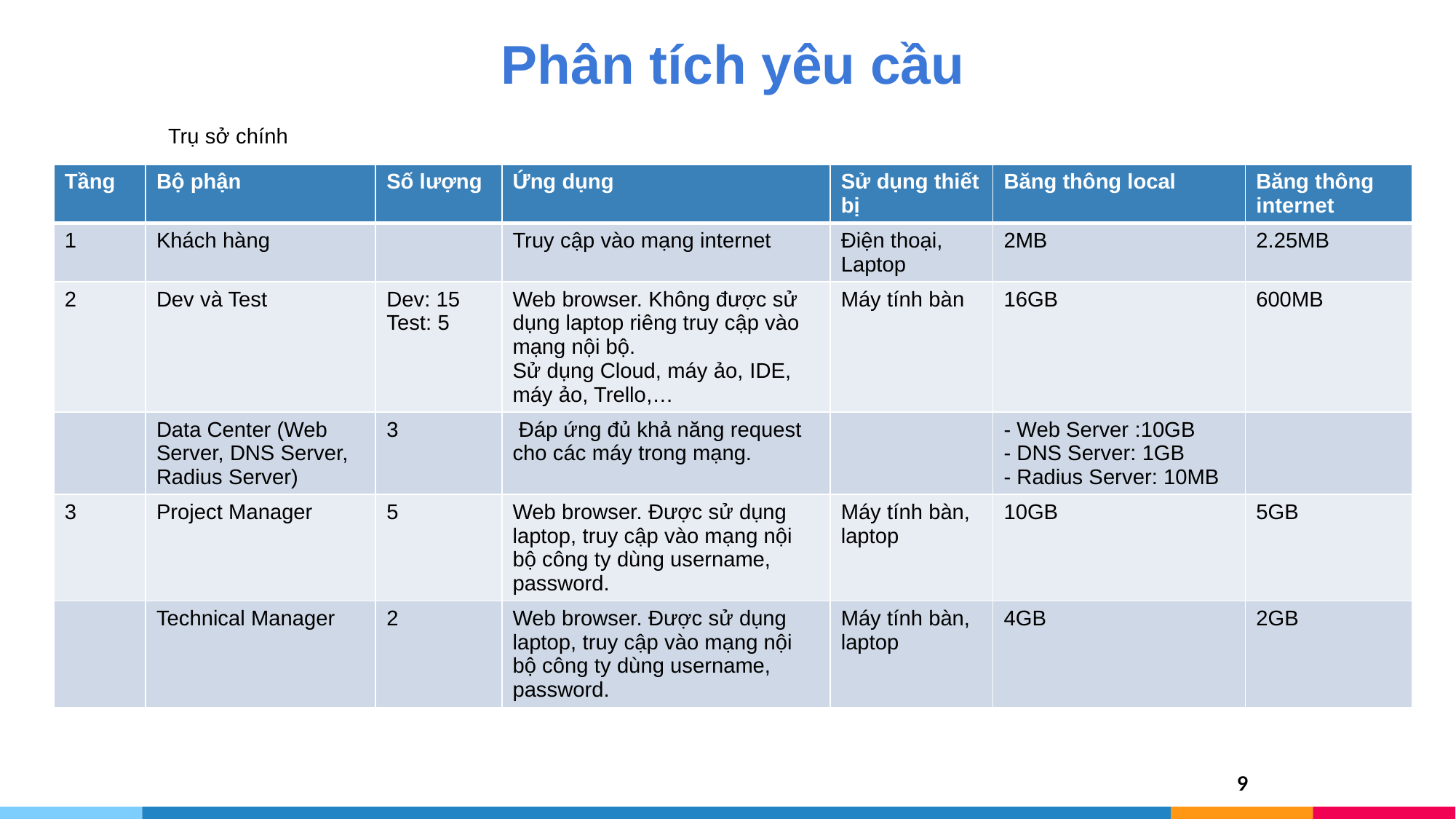

# Phân tích yêu cầu
Trụ sở chính
| Tầng | Bộ phận | Số lượng | Ứng dụng | Sử dụng thiết bị | Băng thông local | Băng thông internet |
| --- | --- | --- | --- | --- | --- | --- |
| 1 | Khách hàng |  | Truy cập vào mạng internet | Điện thoại, Laptop | 2MB | 2.25MB |
| 2 | Dev và Test | Dev: 15 Test: 5 | Web browser. Không được sử dụng laptop riêng truy cập vào mạng nội bộ.  Sử dụng Cloud, máy ảo, IDE, máy ảo, Trello,… | Máy tính bàn | 16GB | 600MB |
|  | Data Center (Web Server, DNS Server, Radius Server) | 3 | Đáp ứng đủ khả năng request cho các máy trong mạng. |  | - Web Server :10GB - DNS Server: 1GB - Radius Server: 10MB |  |
| 3 | Project Manager | 5 | Web browser. Được sử dụng laptop, truy cập vào mạng nội bộ công ty dùng username, password. | Máy tính bàn, laptop | 10GB | 5GB |
|  | Technical Manager | 2 | Web browser. Được sử dụng laptop, truy cập vào mạng nội bộ công ty dùng username, password. | Máy tính bàn, laptop | 4GB | 2GB |
9